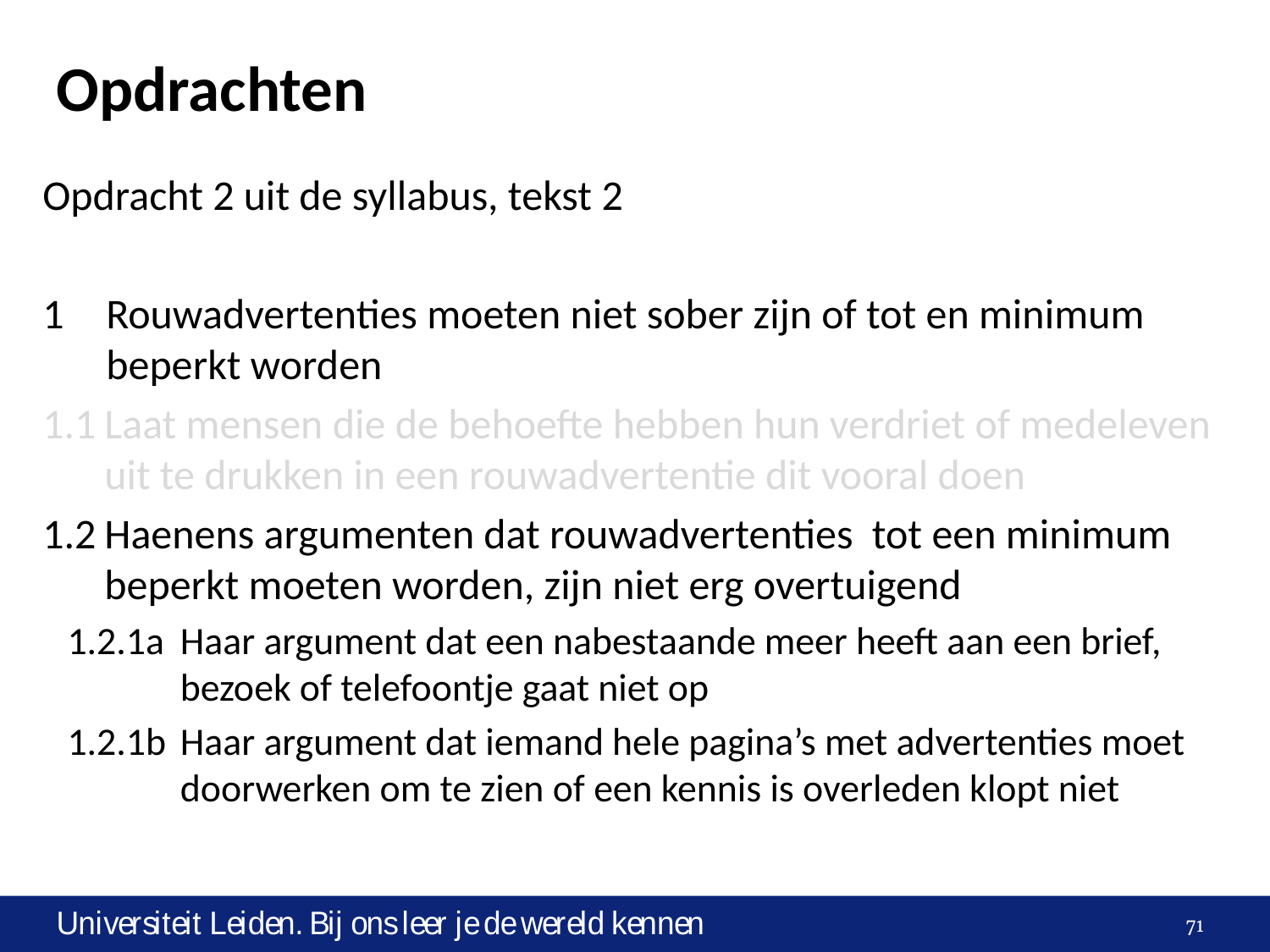

# Opdrachten
Opdracht 2 uit de syllabus, tekst 2

Rouwadvertenties moeten niet sober zijn of tot en minimum beperkt worden
1.1	Laat mensen die de behoefte hebben hun verdriet of medeleven uit te drukken in een rouwadvertentie dit vooral doen
1.2	Haenens argumenten dat rouwadvertenties  tot een minimum beperkt moeten worden, zijn niet erg overtuigend
1.2.1a	Haar argument dat een nabestaande meer heeft aan een brief, bezoek of telefoontje gaat niet op
1.2.1b	Haar argument dat iemand hele pagina’s met advertenties moet doorwerken om te zien of een kennis is overleden klopt niet